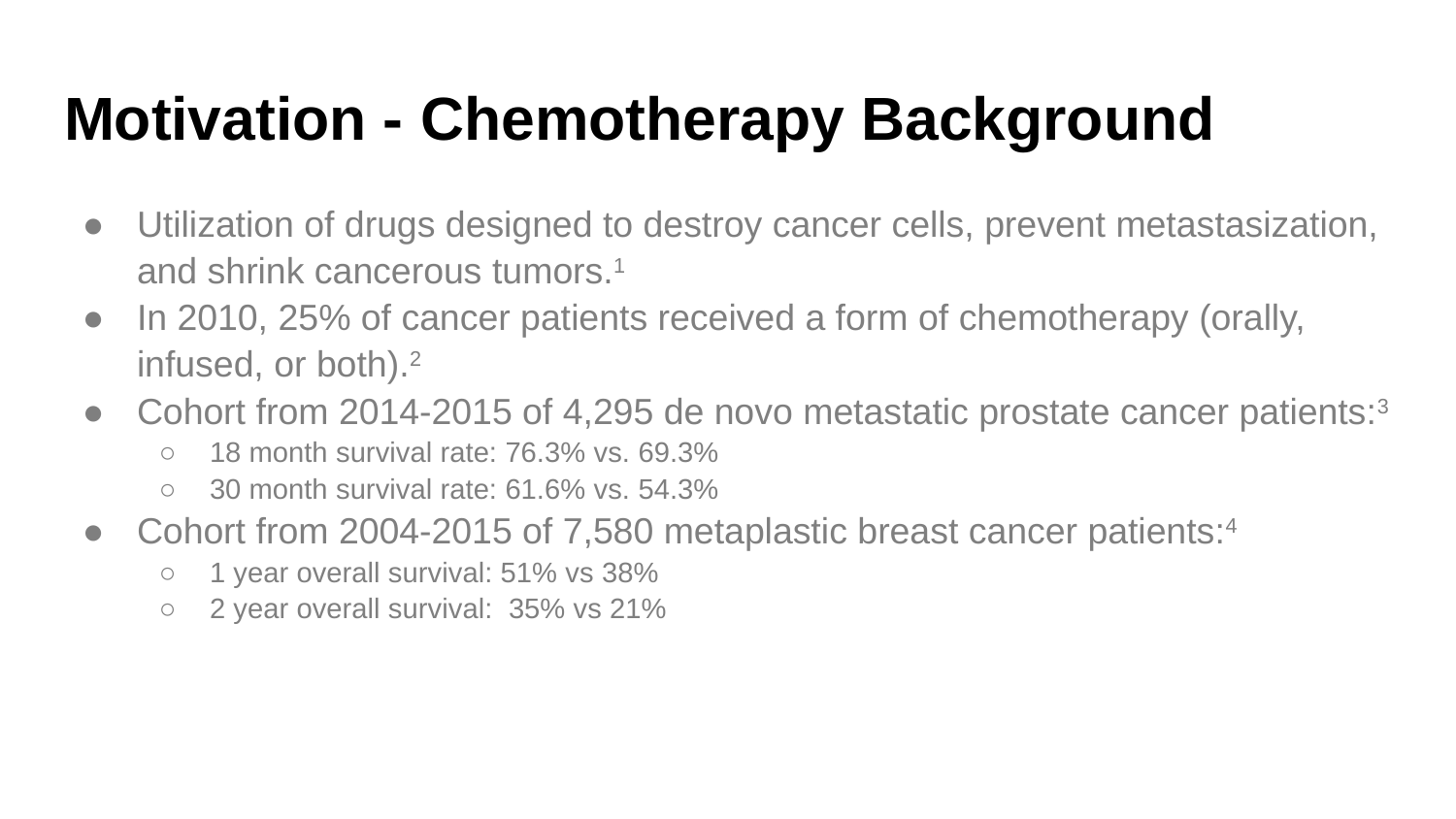

# Motivation - Chemotherapy Background
Utilization of drugs designed to destroy cancer cells, prevent metastasization, and shrink cancerous tumors.1
In 2010, 25% of cancer patients received a form of chemotherapy (orally, infused, or both).2
Cohort from 2014-2015 of 4,295 de novo metastatic prostate cancer patients:3
18 month survival rate: 76.3% vs. 69.3%
30 month survival rate: 61.6% vs. 54.3%
Cohort from 2004-2015 of 7,580 metaplastic breast cancer patients:4
1 year overall survival: 51% vs 38%
2 year overall survival:  35% vs 21%